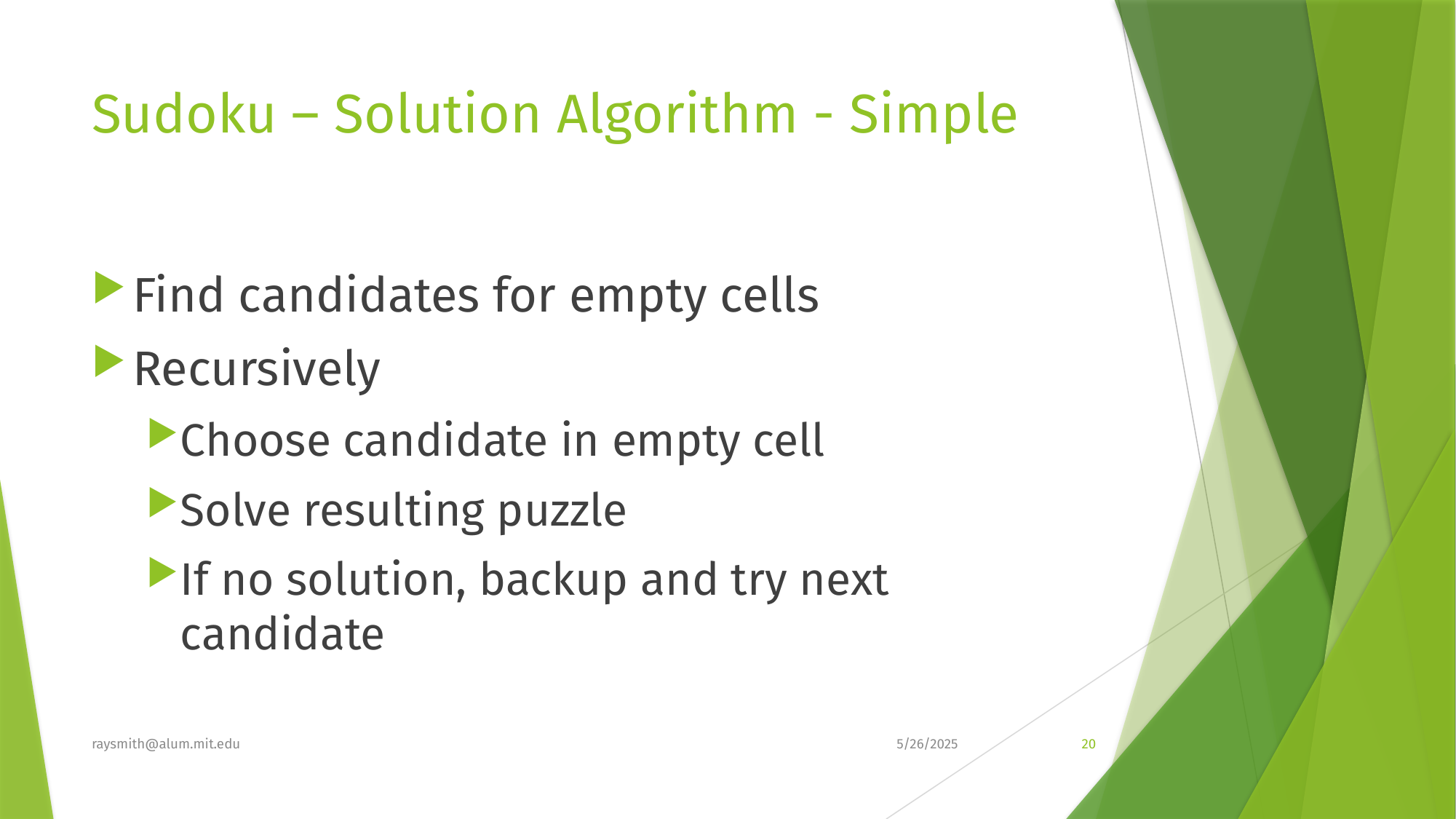

# Sudoku – Solution Algorithm - Simple
Find candidates for empty cells
Recursively
Choose candidate in empty cell
Solve resulting puzzle
If no solution, backup and try next candidate

raysmith@alum.mit.edu
5/26/2025
20